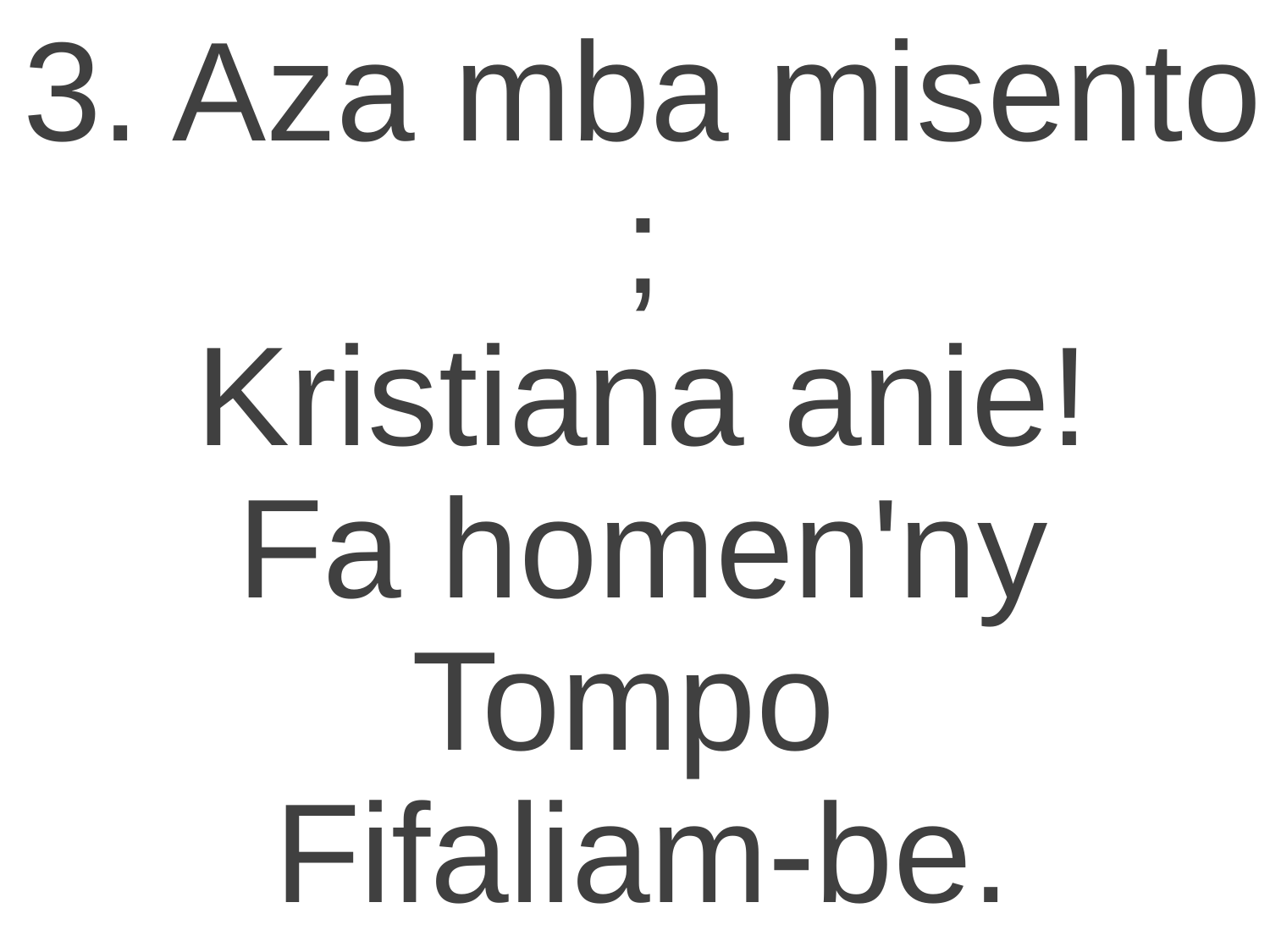

3. Aza mba misento ;
Kristiana anie!
Fa homen'ny Tompo
Fifaliam-be.